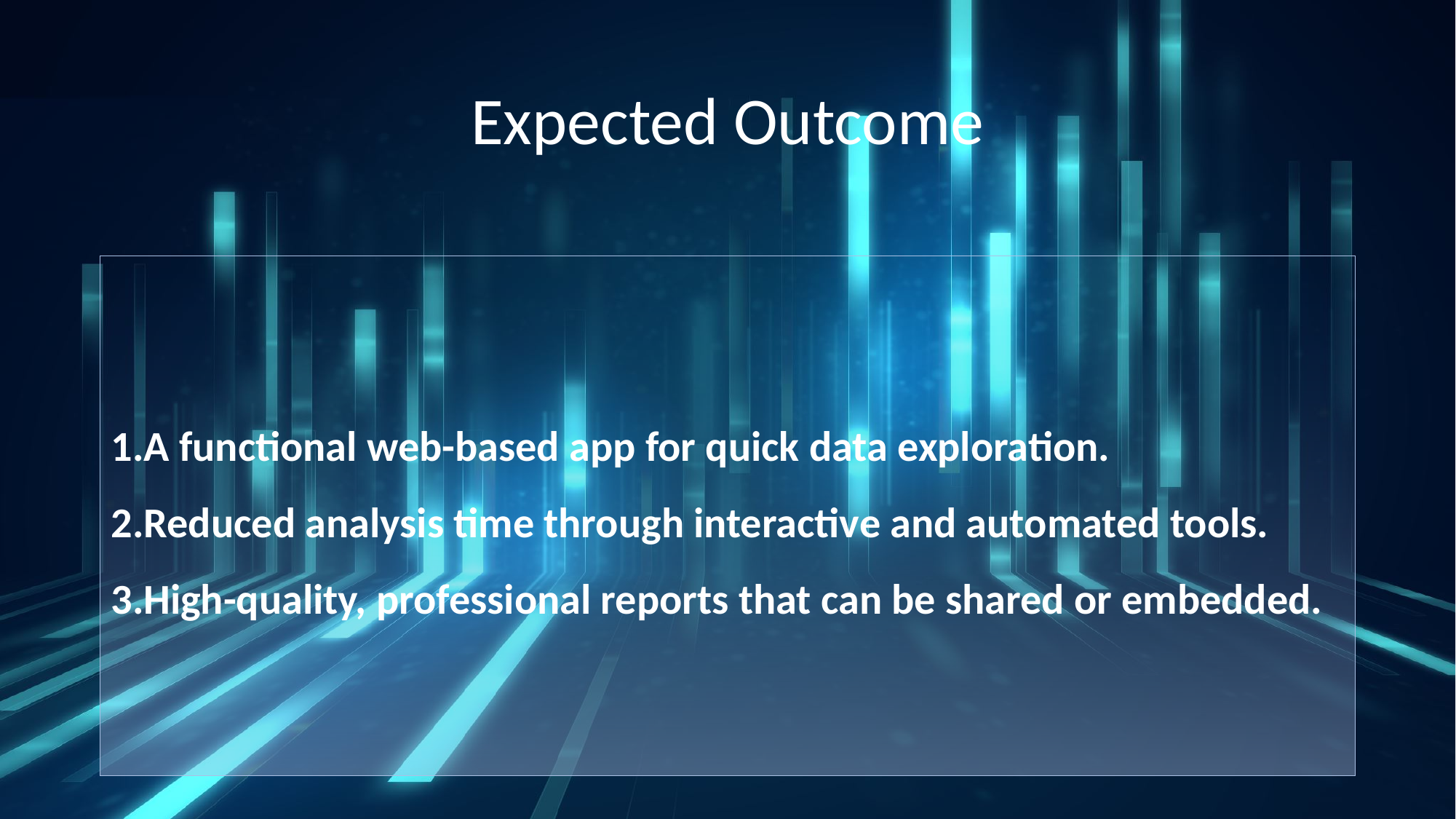

# Expected Outcome
A functional web-based app for quick data exploration.
Reduced analysis time through interactive and automated tools.
High-quality, professional reports that can be shared or embedded.